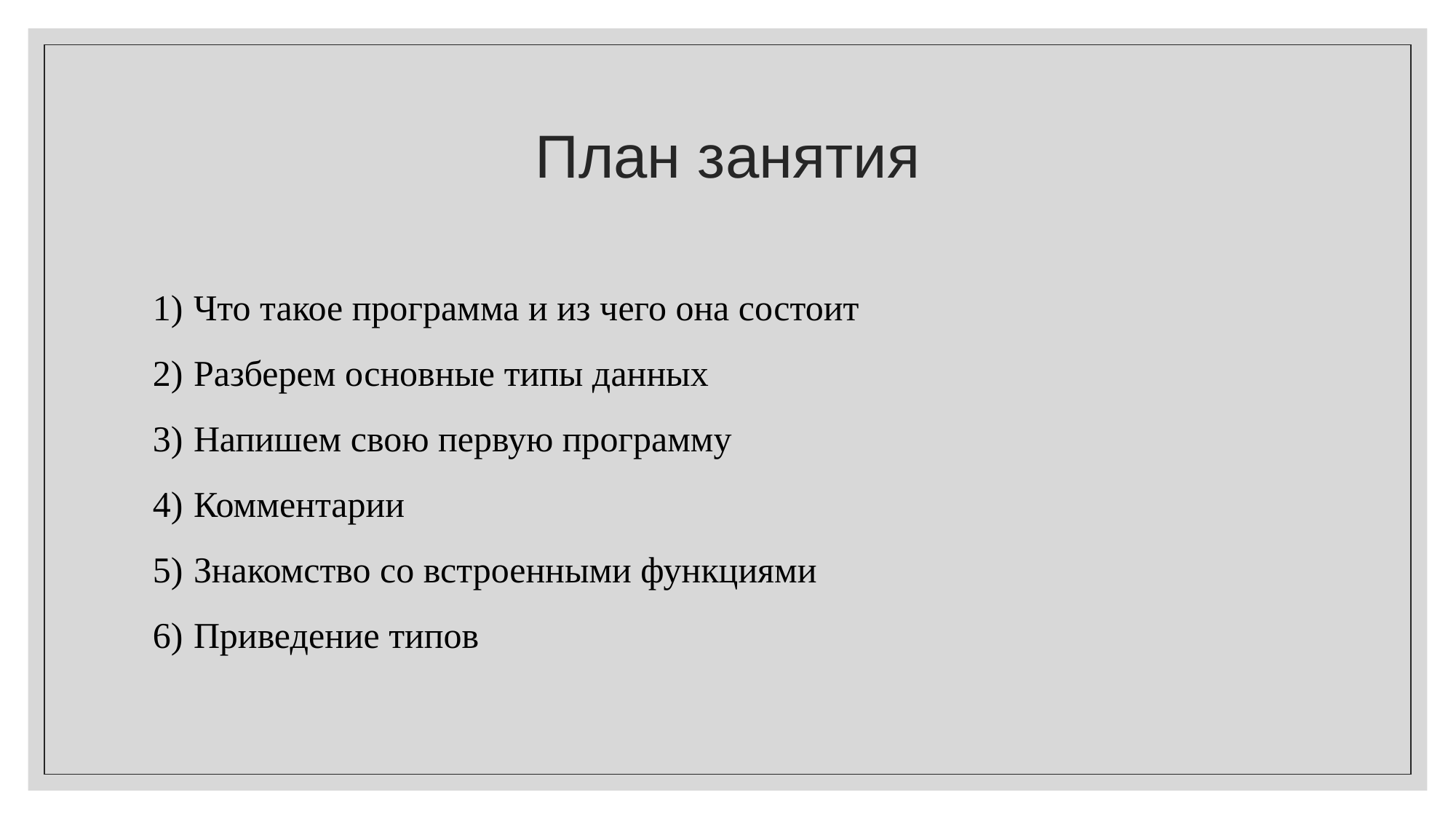

# План занятия
Что такое программа и из чего она состоит
Разберем основные типы данных
Напишем свою первую программу
Комментарии
Знакомство со встроенными функциями
Приведение типов